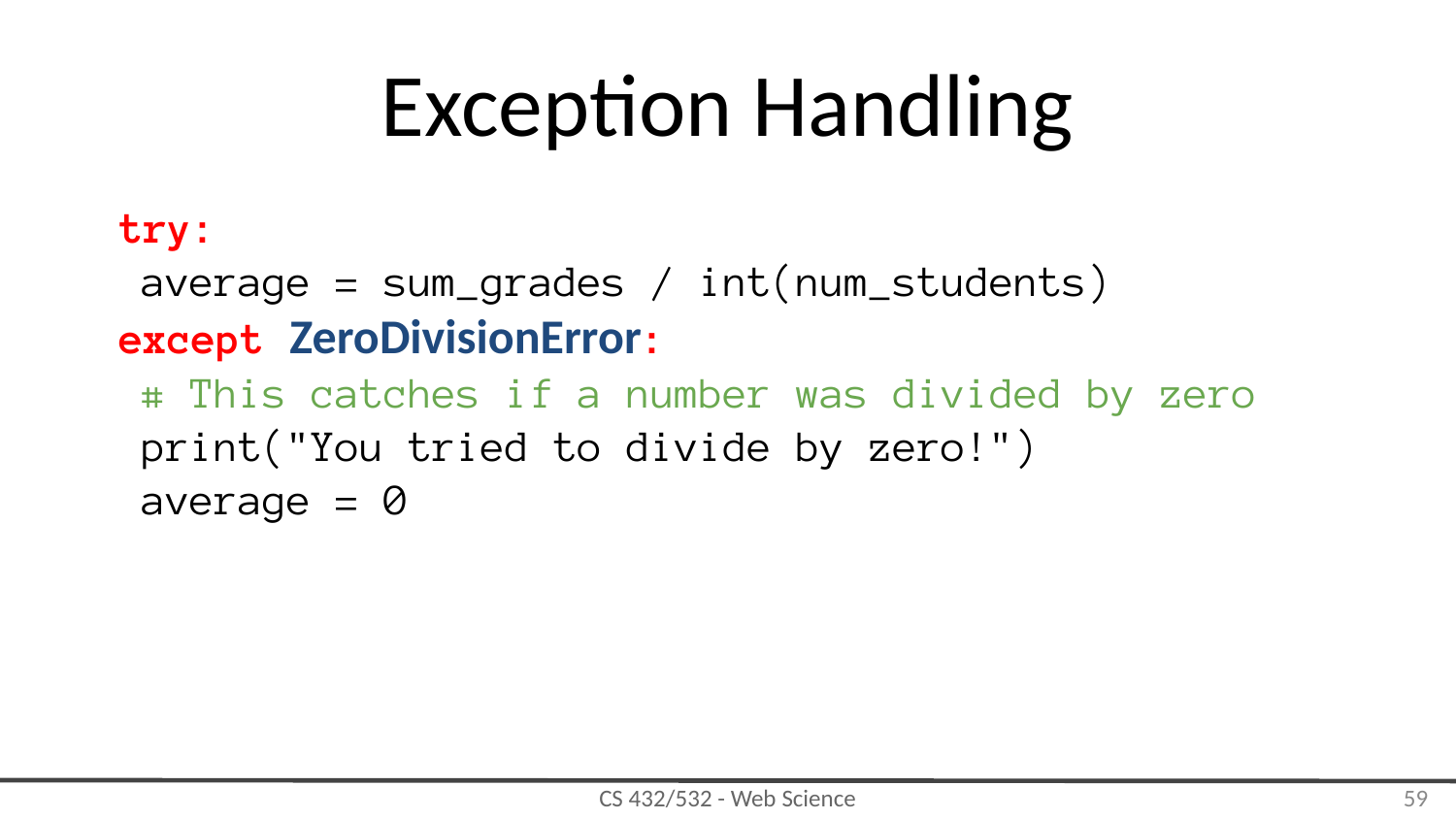

# Exception Handling
try:
	average = sum_grades / int(num_students)
except ZeroDivisionError:
	# This catches if a number was divided by zero
	print("You tried to divide by zero!")
	average = 0
59